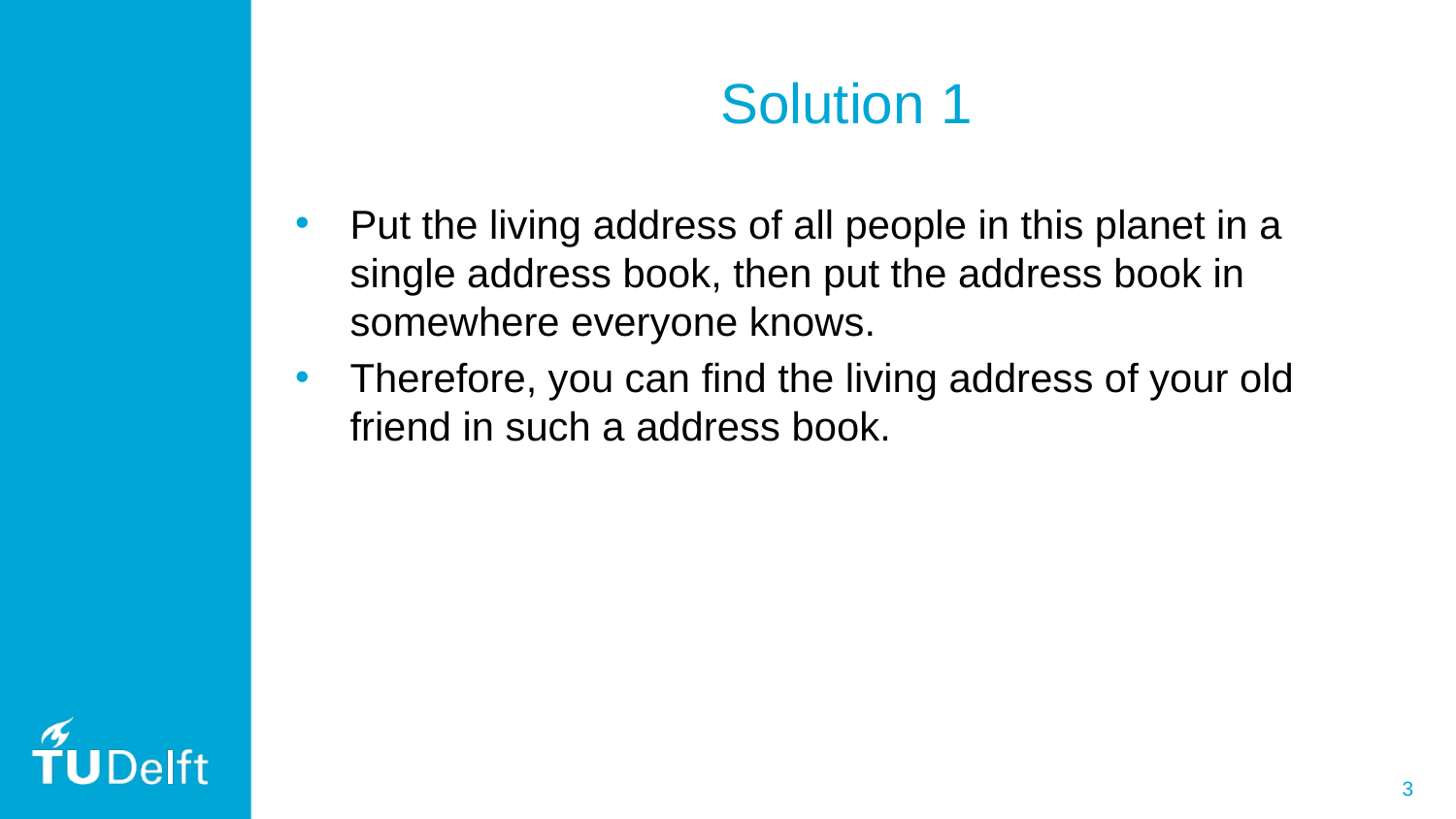

# Solution 1
Put the living address of all people in this planet in a single address book, then put the address book in somewhere everyone knows.
Therefore, you can find the living address of your old friend in such a address book.